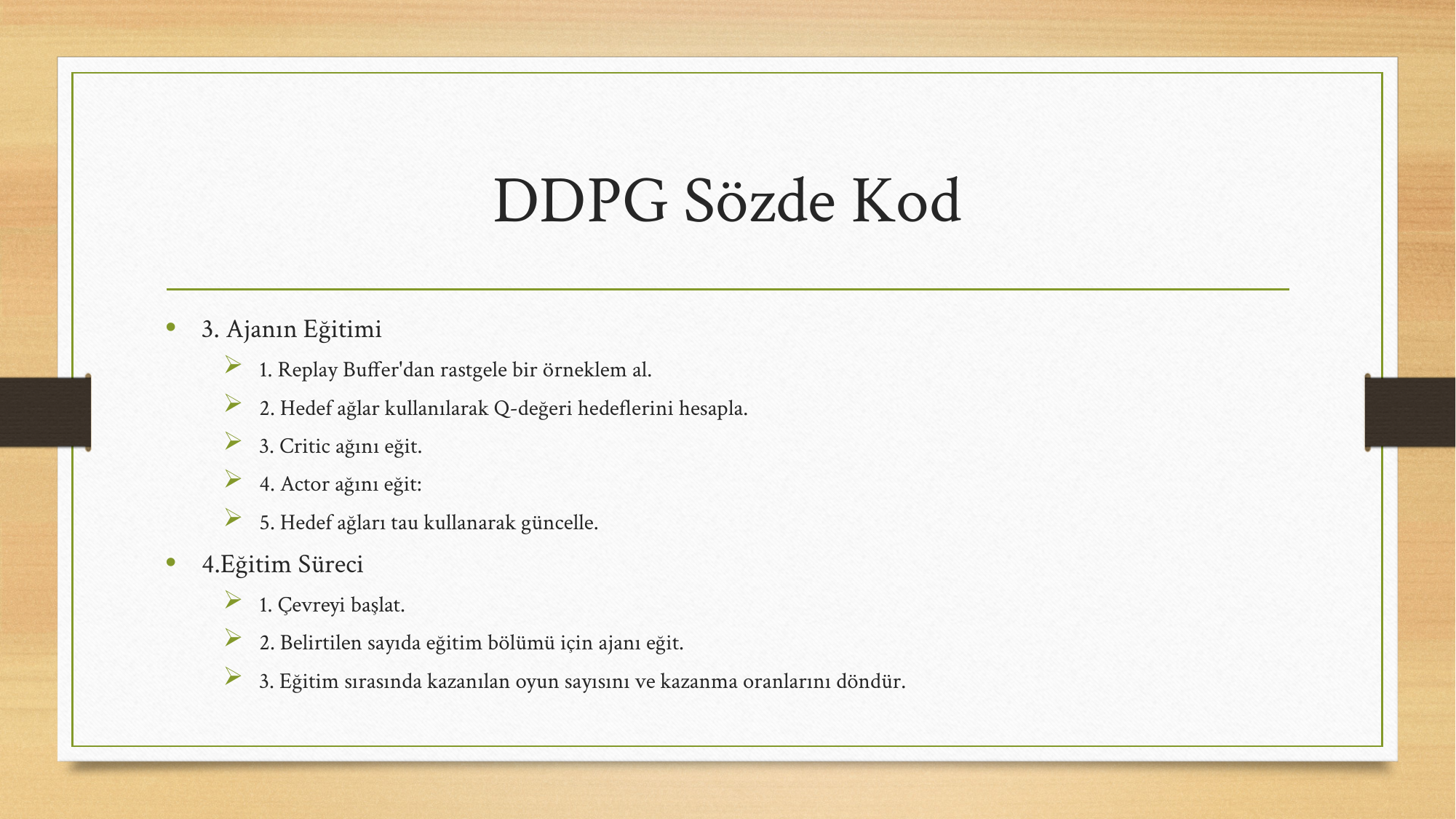

# DDPG Sözde Kod
3. Ajanın Eğitimi
1. Replay Buffer'dan rastgele bir örneklem al.
2. Hedef ağlar kullanılarak Q-değeri hedeflerini hesapla.
3. Critic ağını eğit.
4. Actor ağını eğit:
5. Hedef ağları tau kullanarak güncelle.
4.Eğitim Süreci
1. Çevreyi başlat.
2. Belirtilen sayıda eğitim bölümü için ajanı eğit.
3. Eğitim sırasında kazanılan oyun sayısını ve kazanma oranlarını döndür.